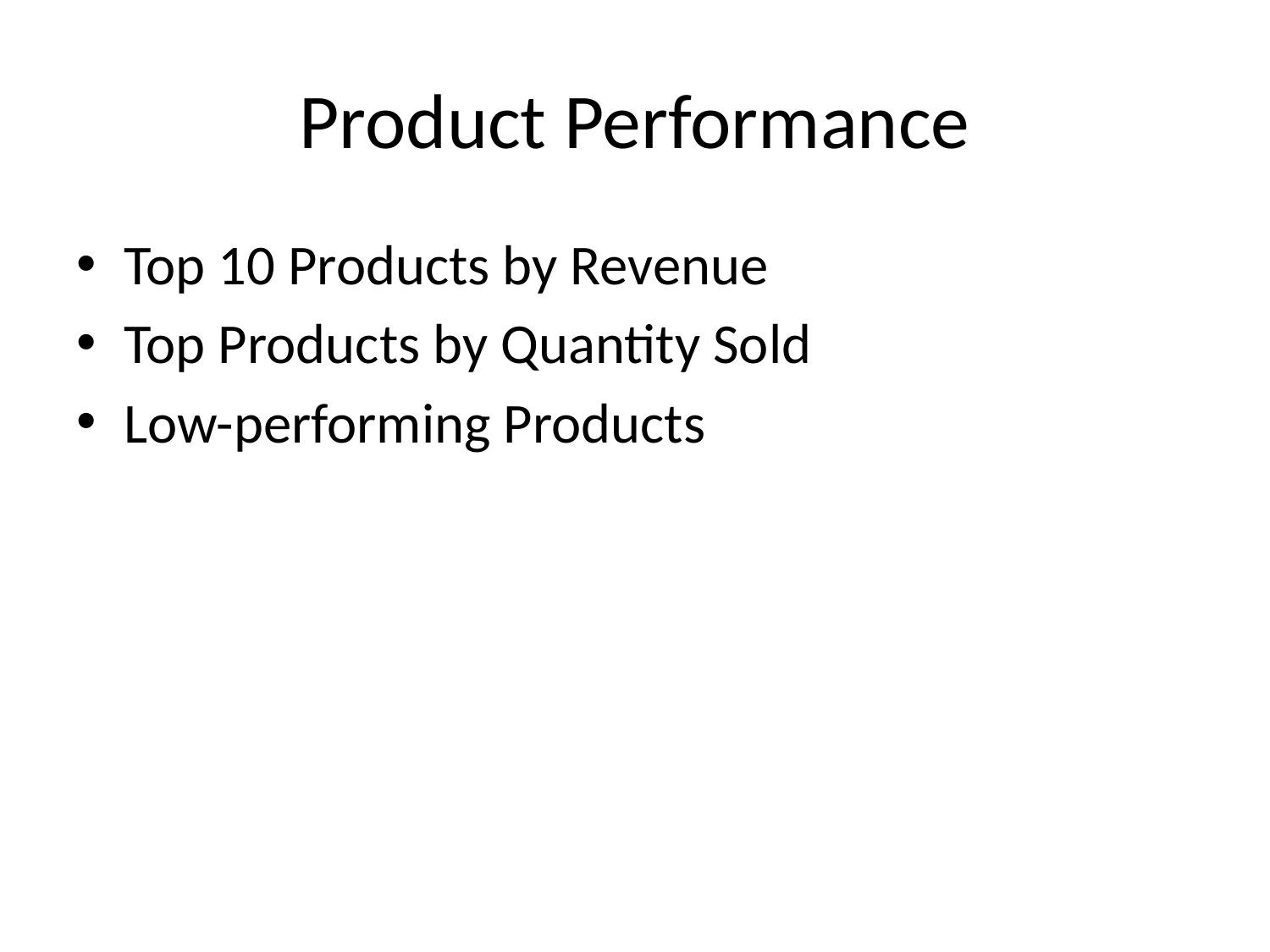

# Product Performance
Top 10 Products by Revenue
Top Products by Quantity Sold
Low-performing Products